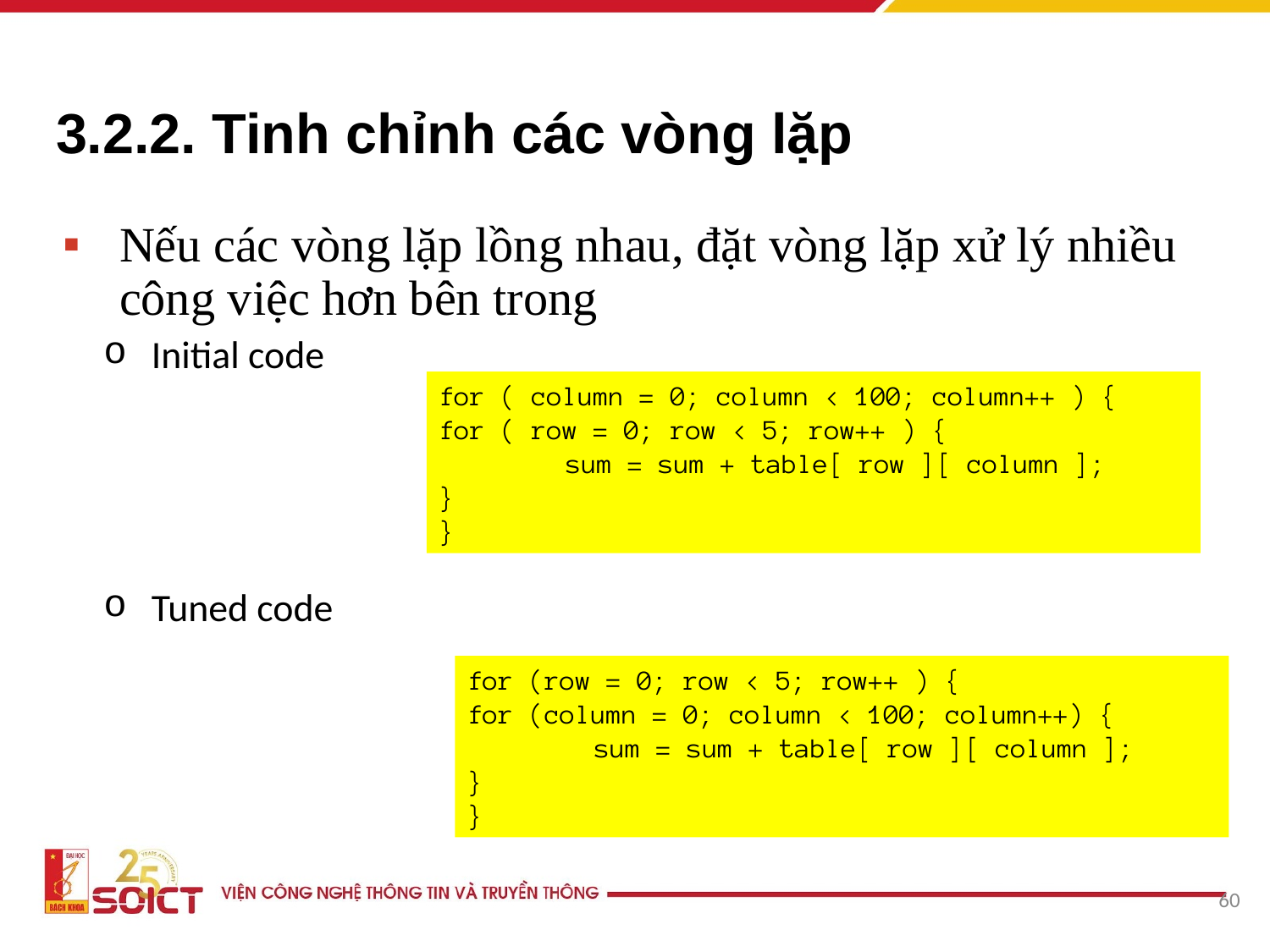

# 3.2.2. Tinh chỉnh các vòng lặp
Nếu các vòng lặp lồng nhau, đặt vòng lặp xử lý nhiều công việc hơn bên trong
Initial code

Tuned code

for ( column = 0; column < 100; column++ ) {
for ( row = 0; row < 5; row++ ) {
	sum = sum + table[ row ][ column ];
}
}
for (row = 0; row < 5; row++ ) {
for (column = 0; column < 100; column++) {
	sum = sum + table[ row ][ column ];
}
}
60